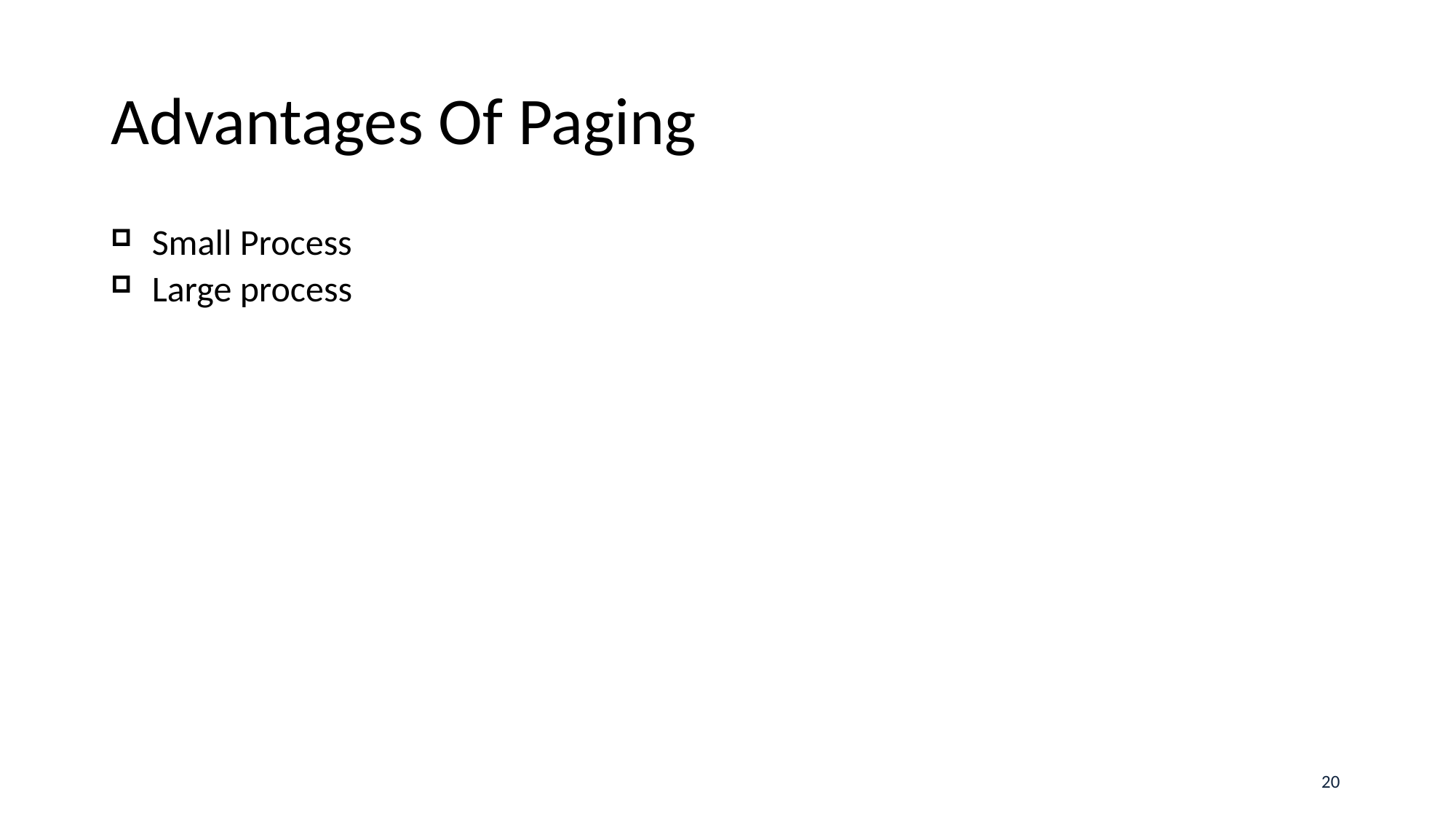

# Advantages Of Paging
Small Process
Large process
20